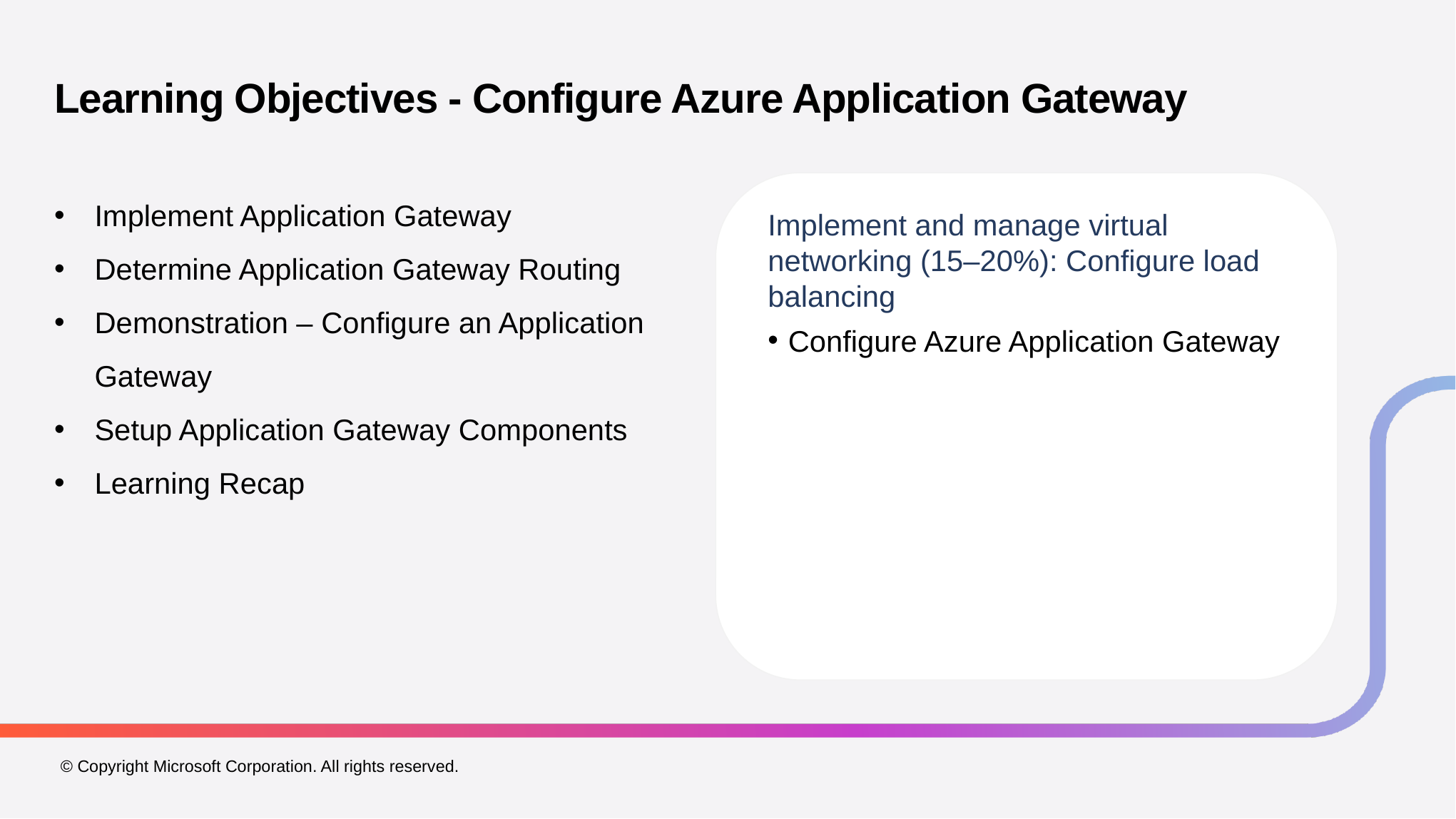

# Learning Objectives - Configure Azure Application Gateway
Implement Application Gateway
Determine Application Gateway Routing
Demonstration – Configure an Application Gateway
Setup Application Gateway Components
Learning Recap
Implement and manage virtual networking (15–20%): Configure load balancing
Configure Azure Application Gateway